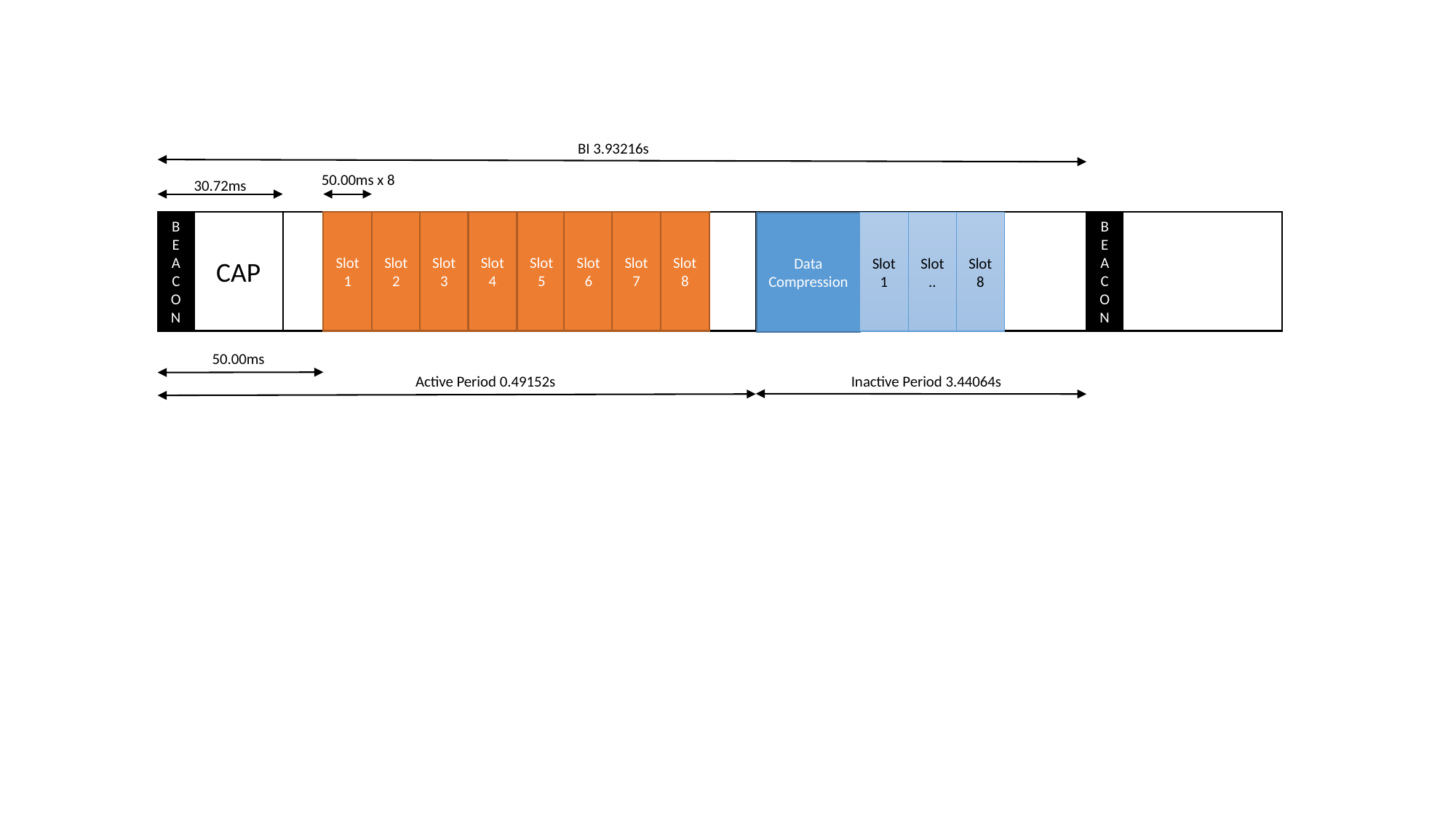

BI 3.93216s
50.00ms x 8
30.72ms
Slot 2
Slot 3
Slot 4
Slot 5
Slot 6
Slot 7
Slot 8
CAP
Slot 1
BEACON

BEACON
Slot ..
Slot 8
Slot 1
Data
Compression
50.00ms
Active Period 0.49152s
Inactive Period 3.44064s